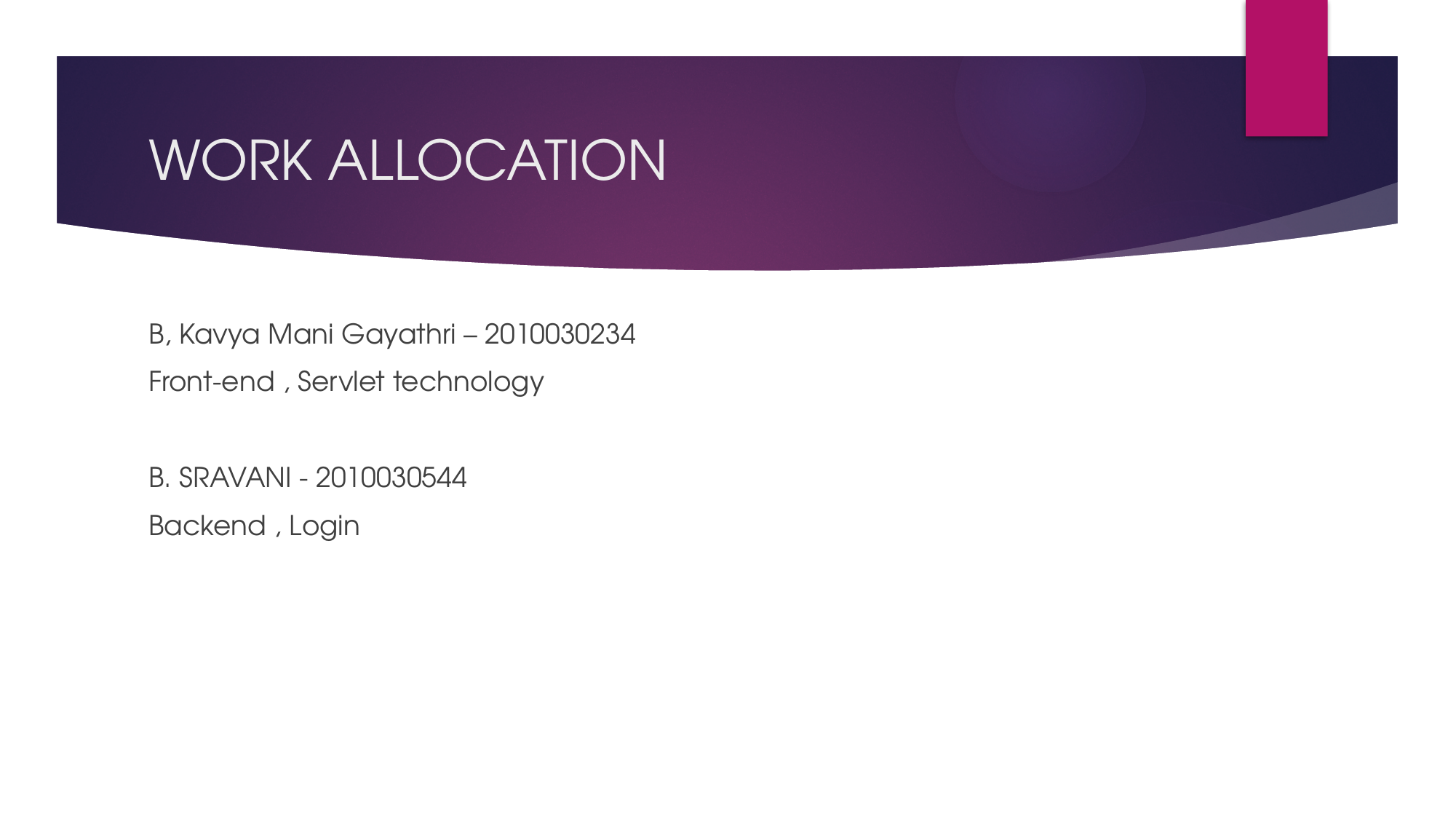

# WORK ALLOCATION
B, Kavya Mani Gayathri – 2010030234
Front-end , Servlet technology

B. SRAVANI - 2010030544
Backend , Login